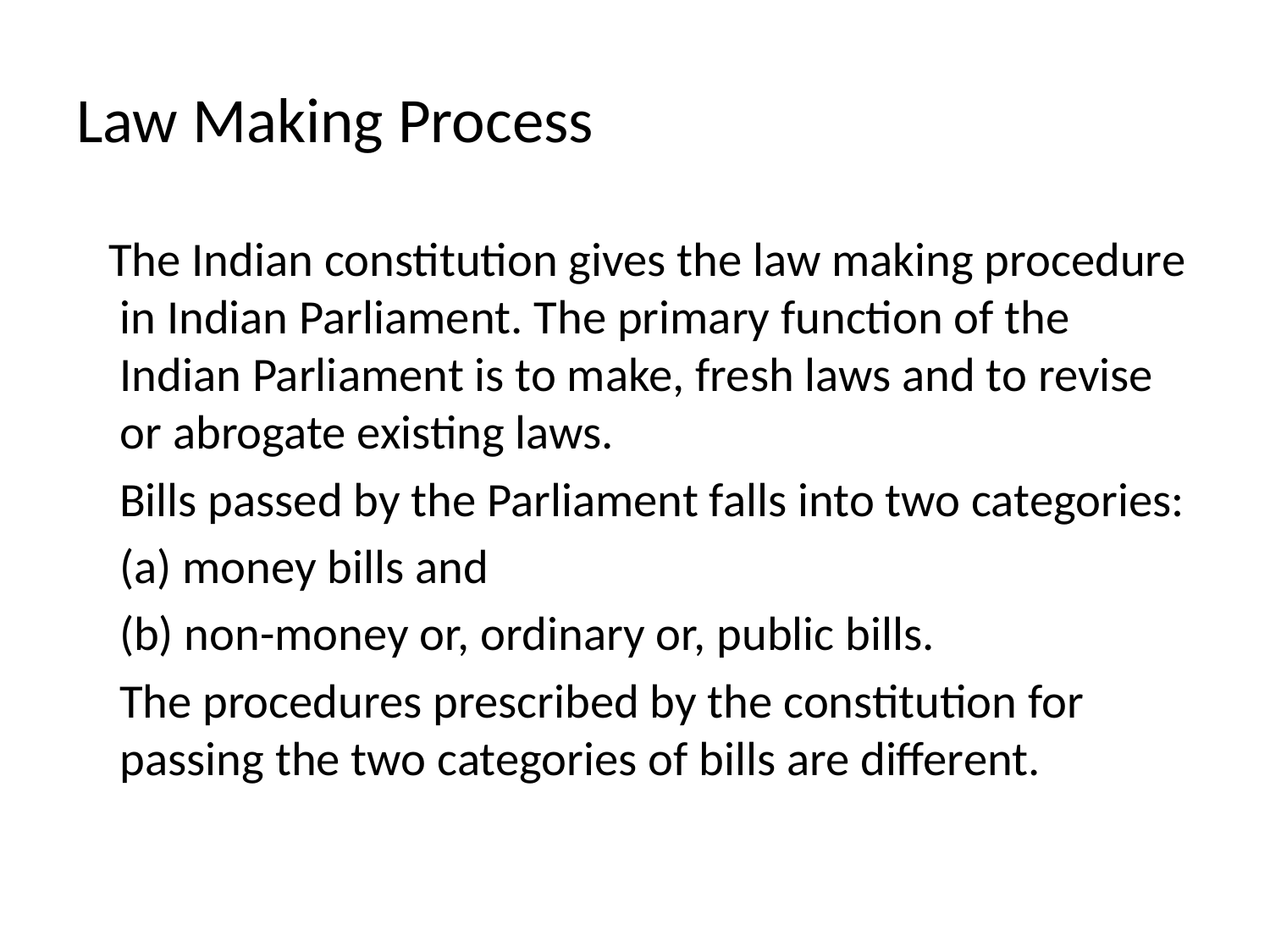

# Law Making Process
   The Indian constitution gives the law making procedure in Indian Parliament. The primary function of the Indian Parliament is to make, fresh laws and to revise or abrogate existing laws.
    Bills passed by the Parliament falls into two categories:
    (a) money bills and
    (b) non-money or, ordinary or, public bills.
    The procedures prescribed by the constitution for passing the two categories of bills are different.